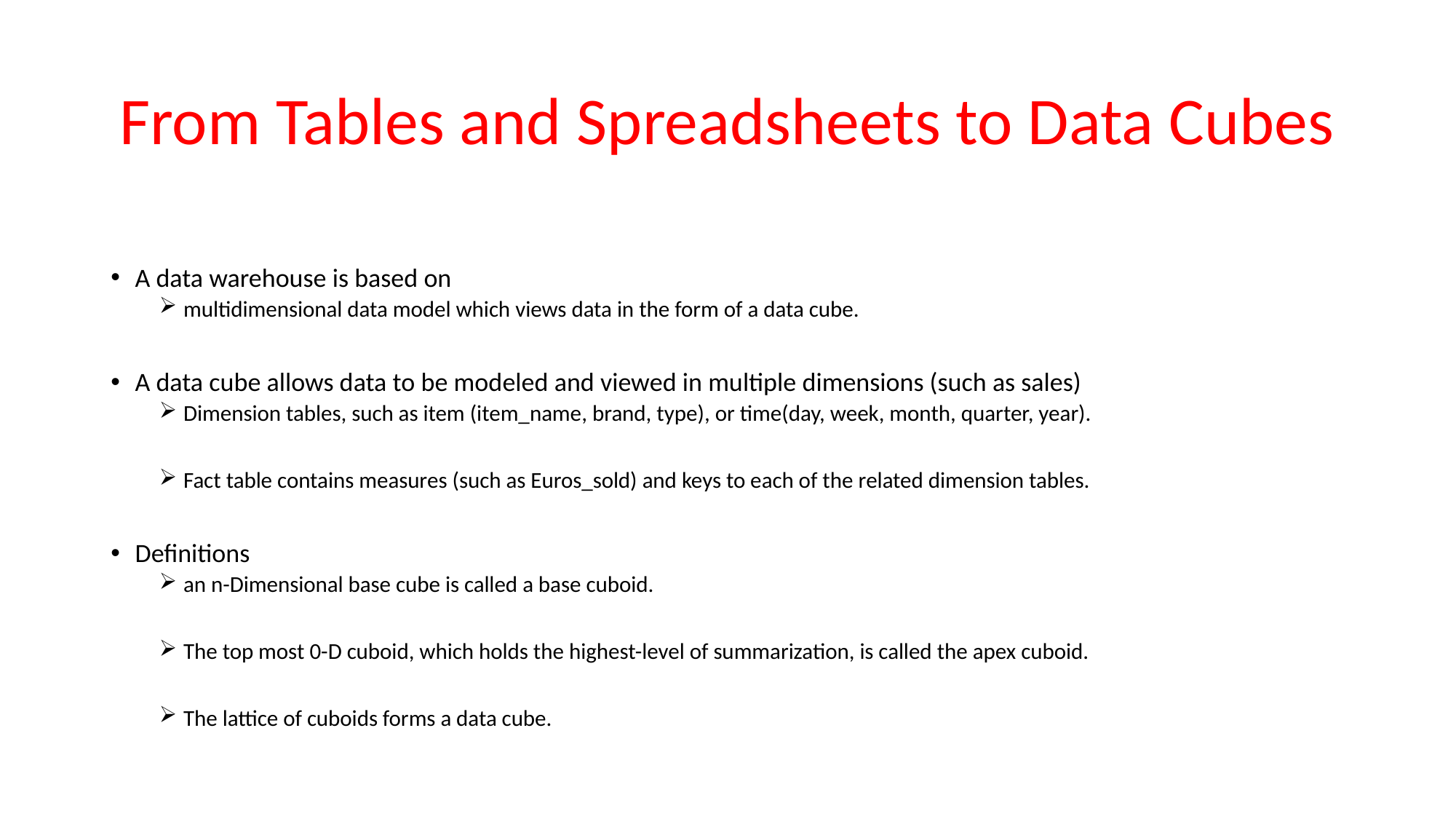

# From Tables and Spreadsheets to Data Cubes

A data warehouse is based on
multidimensional data model which views data in the form of a data cube.

A data cube allows data to be modeled and viewed in multiple dimensions (such as sales)
Dimension tables, such as item (item_name, brand, type), or time(day, week, month, quarter, year).

Fact table contains measures (such as Euros_sold) and keys to each of the related dimension tables.

Definitions
an n-Dimensional base cube is called a base cuboid.

The top most 0-D cuboid, which holds the highest-level of summarization, is called the apex cuboid.

The lattice of cuboids forms a data cube.